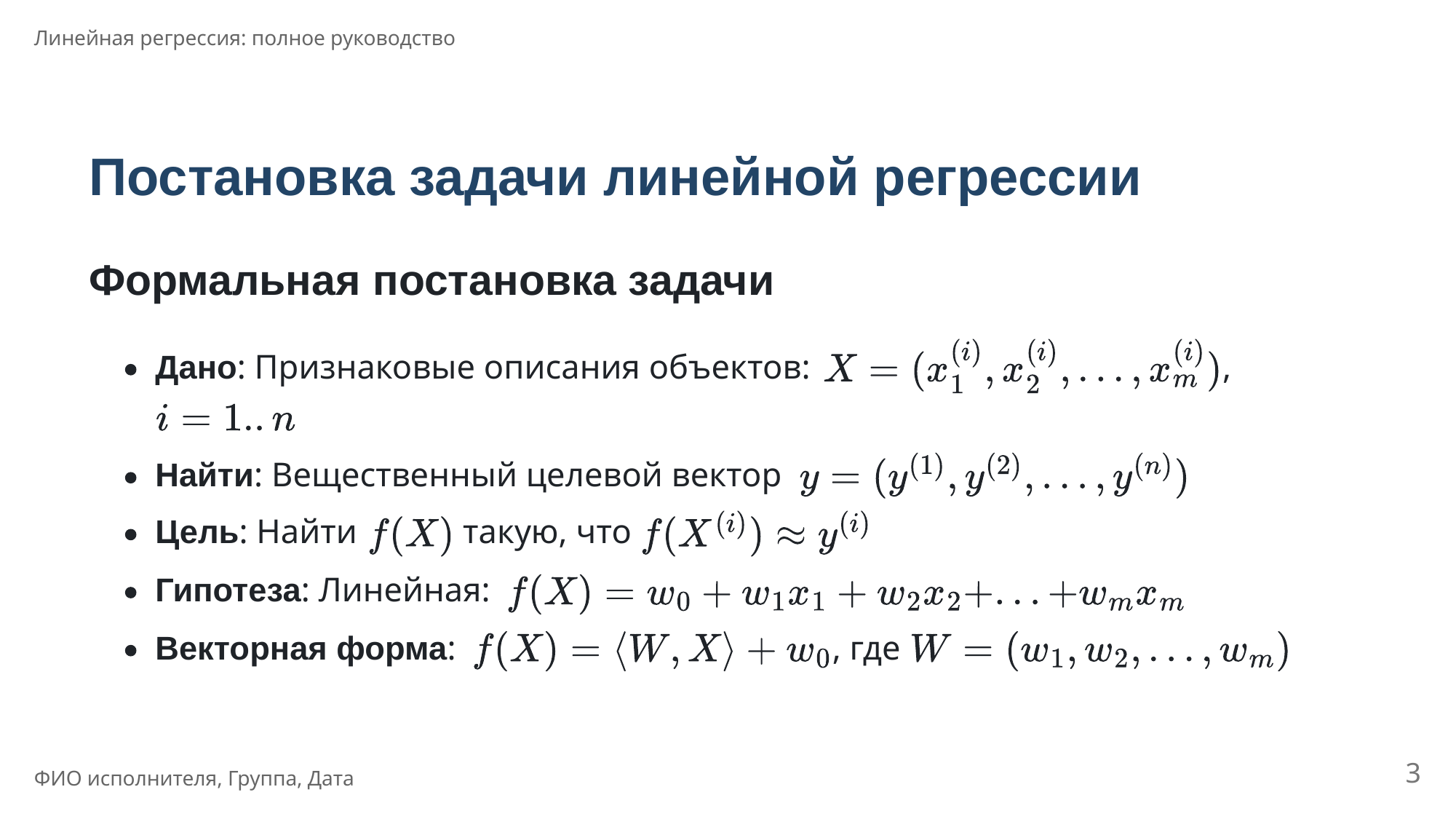

Линейная регрессия: полное руководство
Постановка задачи линейной регрессии
Формальная постановка задачи

Дано: Признаковые описания объектов:
,

Найти: Вещественный целевой вектор

Цель: Найти
 такую, что

Гипотеза: Линейная:

Векторная форма:
, где

3
ФИО исполнителя, Группа, Дата